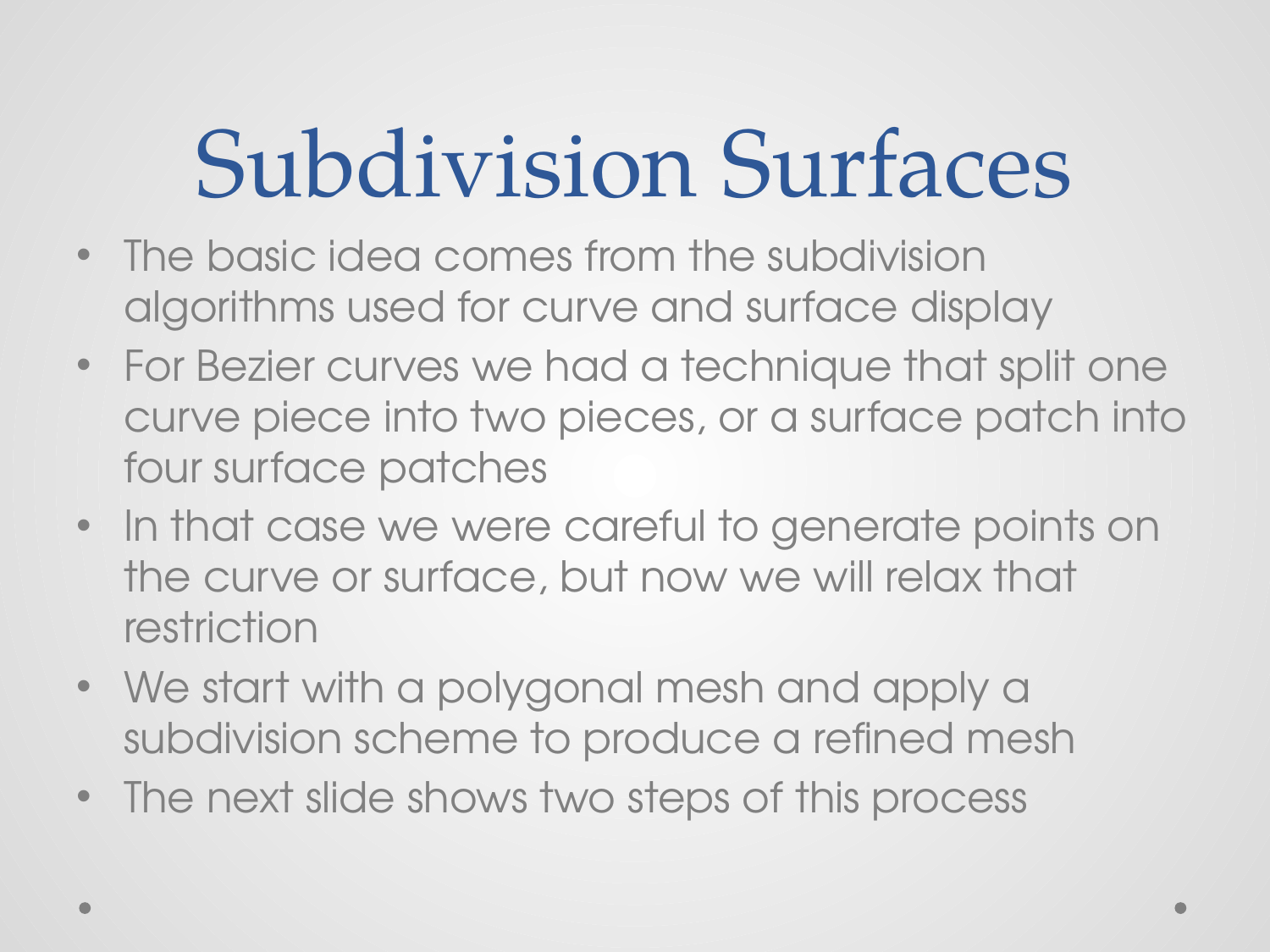

# Subdivision Surfaces
The basic idea comes from the subdivision algorithms used for curve and surface display
For Bezier curves we had a technique that split one curve piece into two pieces, or a surface patch into four surface patches
In that case we were careful to generate points on the curve or surface, but now we will relax that restriction
We start with a polygonal mesh and apply a subdivision scheme to produce a refined mesh
The next slide shows two steps of this process